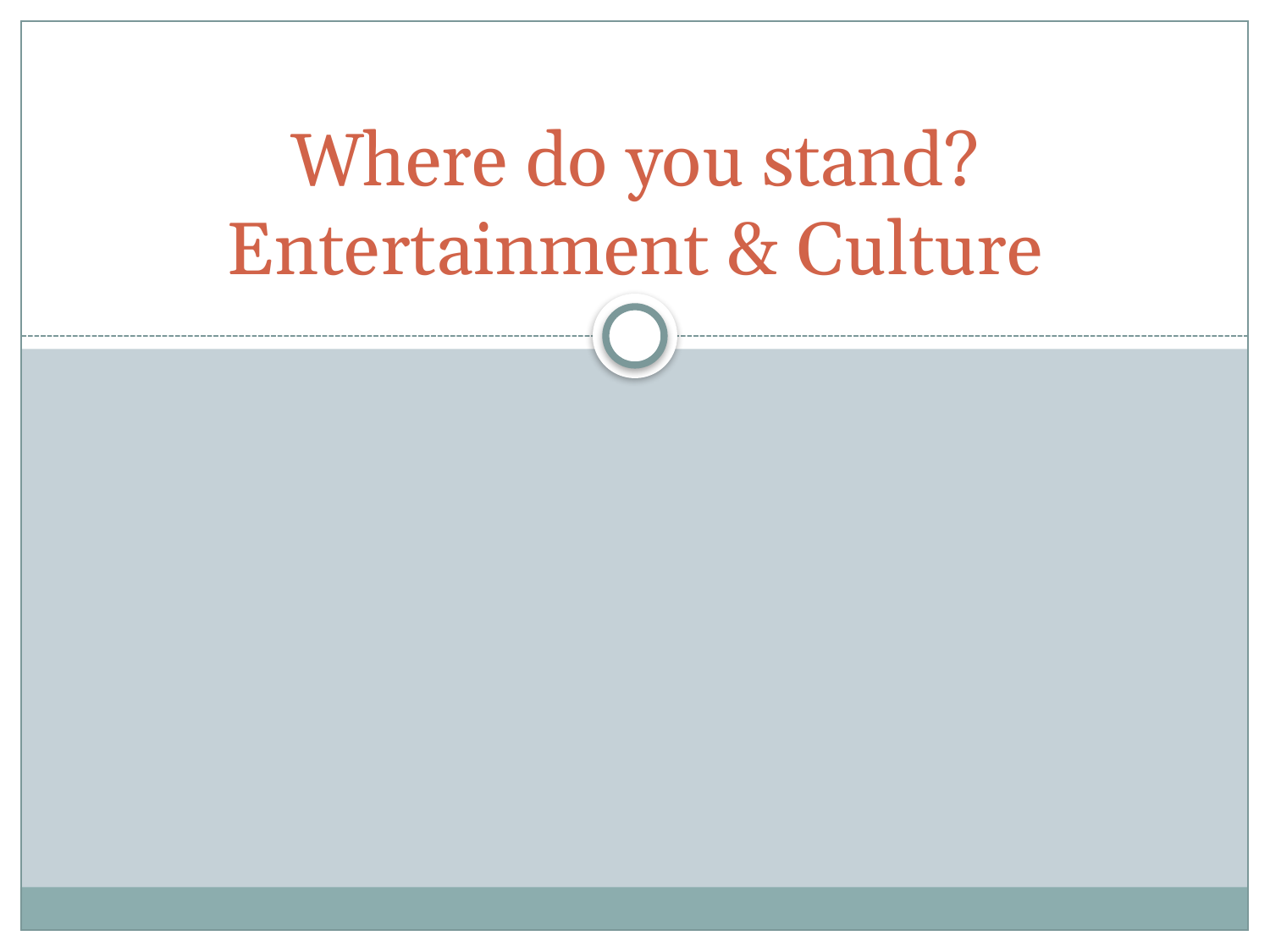

# Where do you stand? Entertainment & Culture